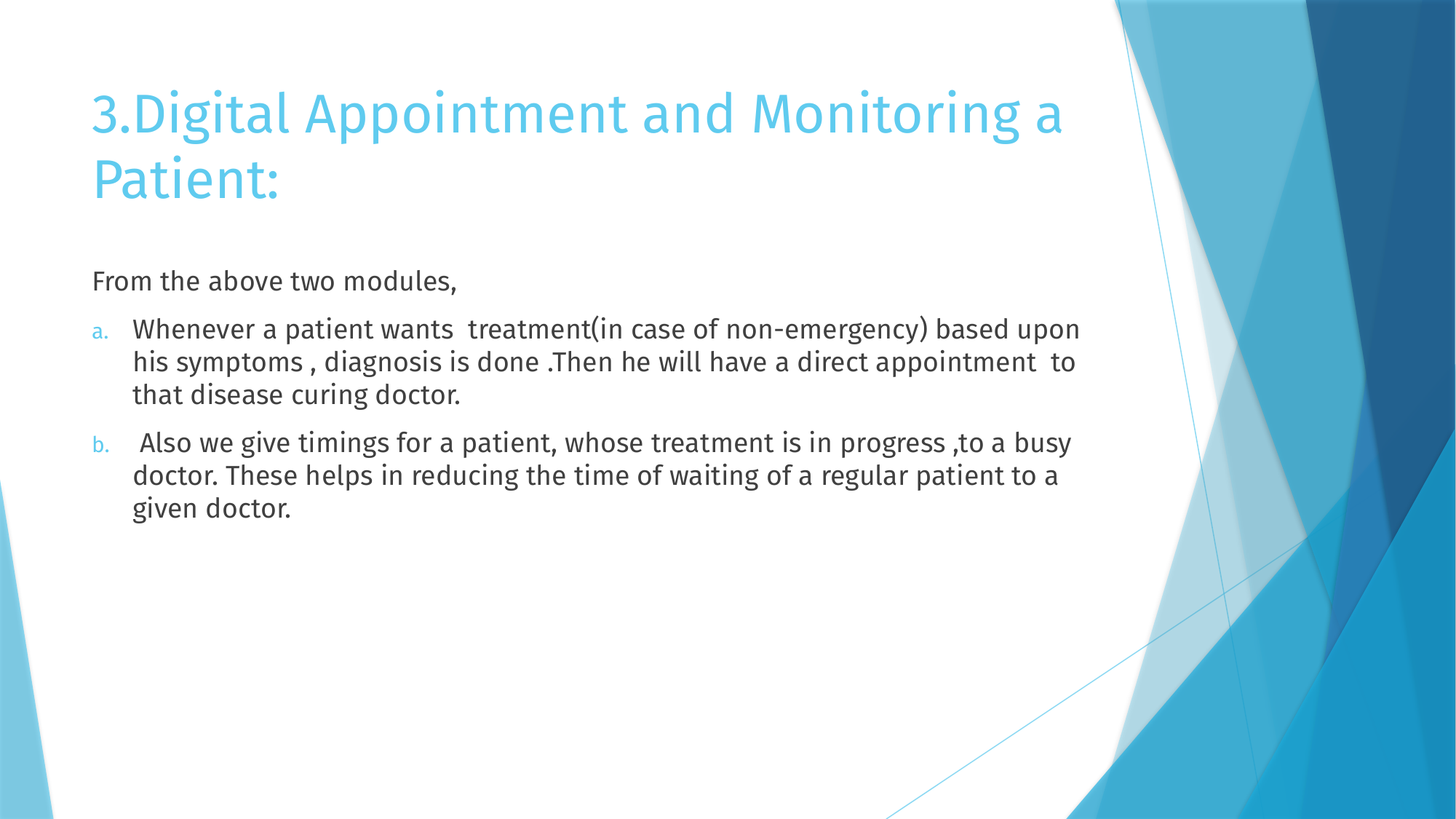

# 3.Digital Appointment and Monitoring a Patient:
From the above two modules,
Whenever a patient wants  treatment(in case of non-emergency) based upon  his symptoms , diagnosis is done .Then he will have a direct appointment  to that disease curing doctor.
 Also we give timings for a patient, whose treatment is in progress ,to a busy  doctor. These helps in reducing the time of waiting of a regular patient to a given doctor.